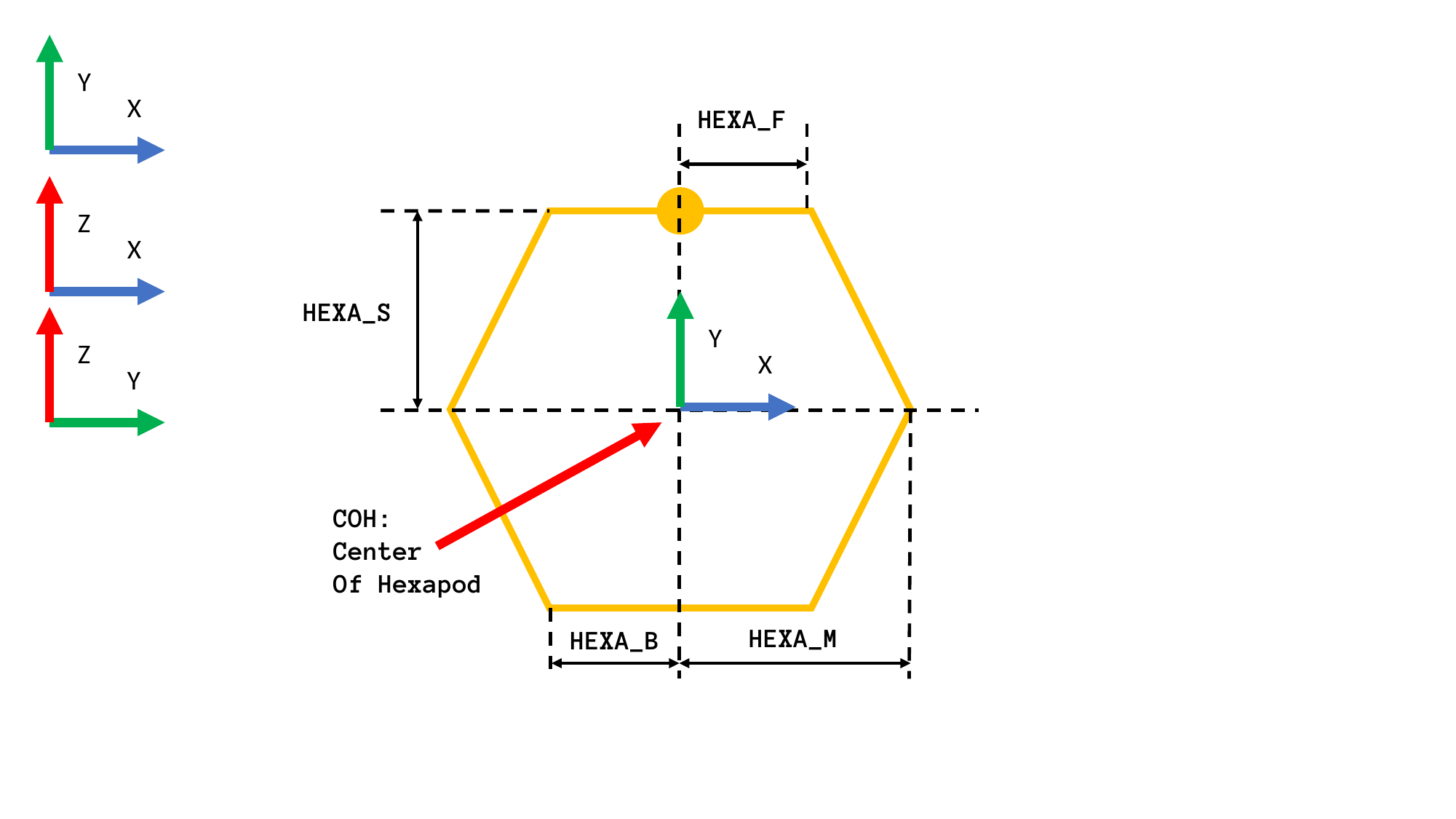

Y
X
HEXA_F
Z
X

HEXA_S
Y
X
Z
Y
COH:
Center
Of Hexapod
HEXA_M
HEXA_B